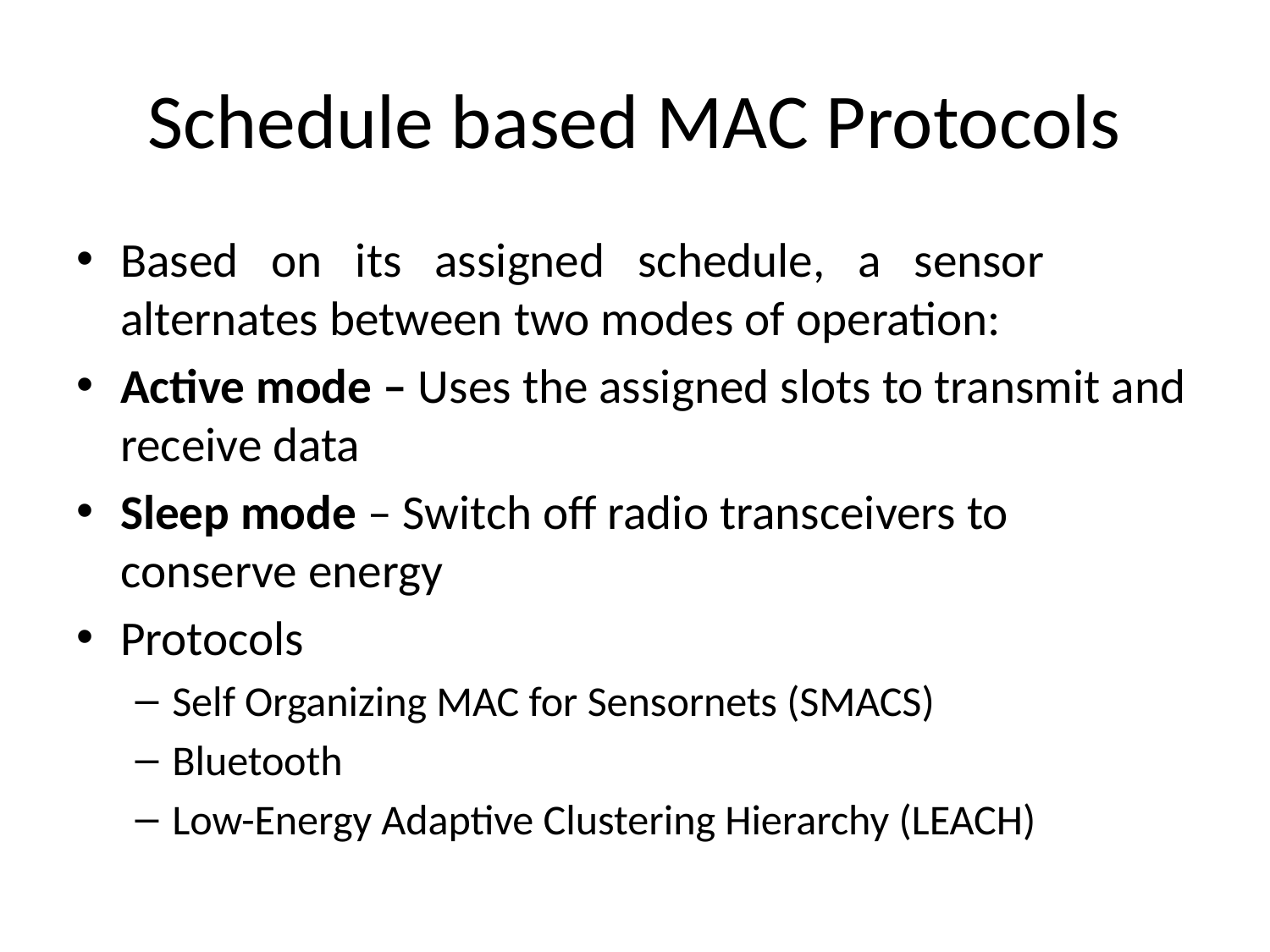

# Schedule based MAC Protocols
Based   on   its   assigned   schedule,   a   sensor alternates between two modes of operation:
Active mode – Uses the assigned slots to transmit and receive data
Sleep mode – Switch off radio transceivers to conserve energy
Protocols
Self Organizing MAC for Sensornets (SMACS)
Bluetooth
Low-Energy Adaptive Clustering Hierarchy (LEACH)